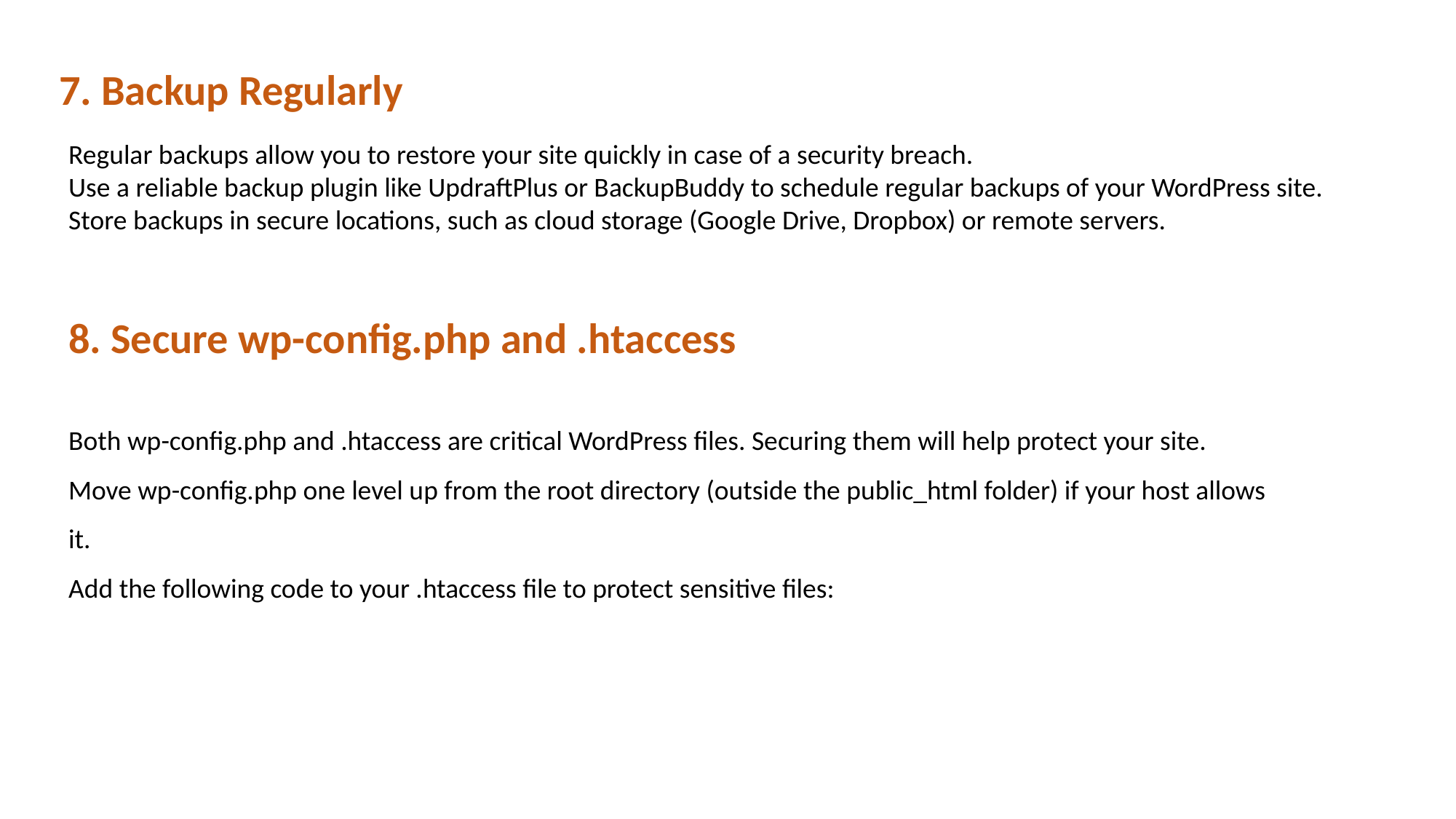

7. Backup Regularly
Regular backups allow you to restore your site quickly in case of a security breach.
Use a reliable backup plugin like UpdraftPlus or BackupBuddy to schedule regular backups of your WordPress site.
Store backups in secure locations, such as cloud storage (Google Drive, Dropbox) or remote servers.
8. Secure wp-config.php and .htaccess
Both wp-config.php and .htaccess are critical WordPress files. Securing them will help protect your site.
Move wp-config.php one level up from the root directory (outside the public_html folder) if your host allows it.
Add the following code to your .htaccess file to protect sensitive files: